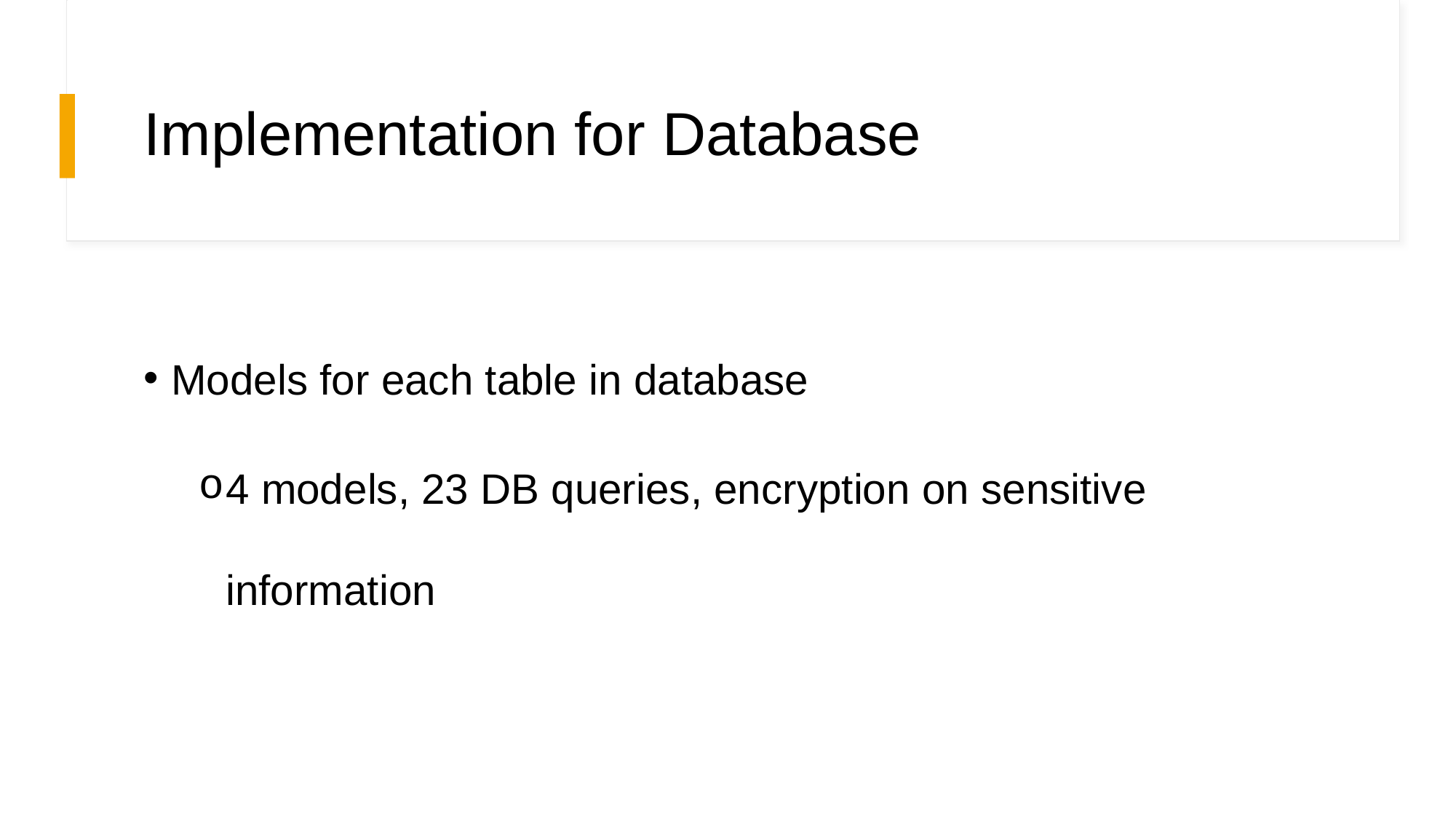

# Implementation for Database
Models for each table in database
4 models, 23 DB queries, encryption on sensitive information